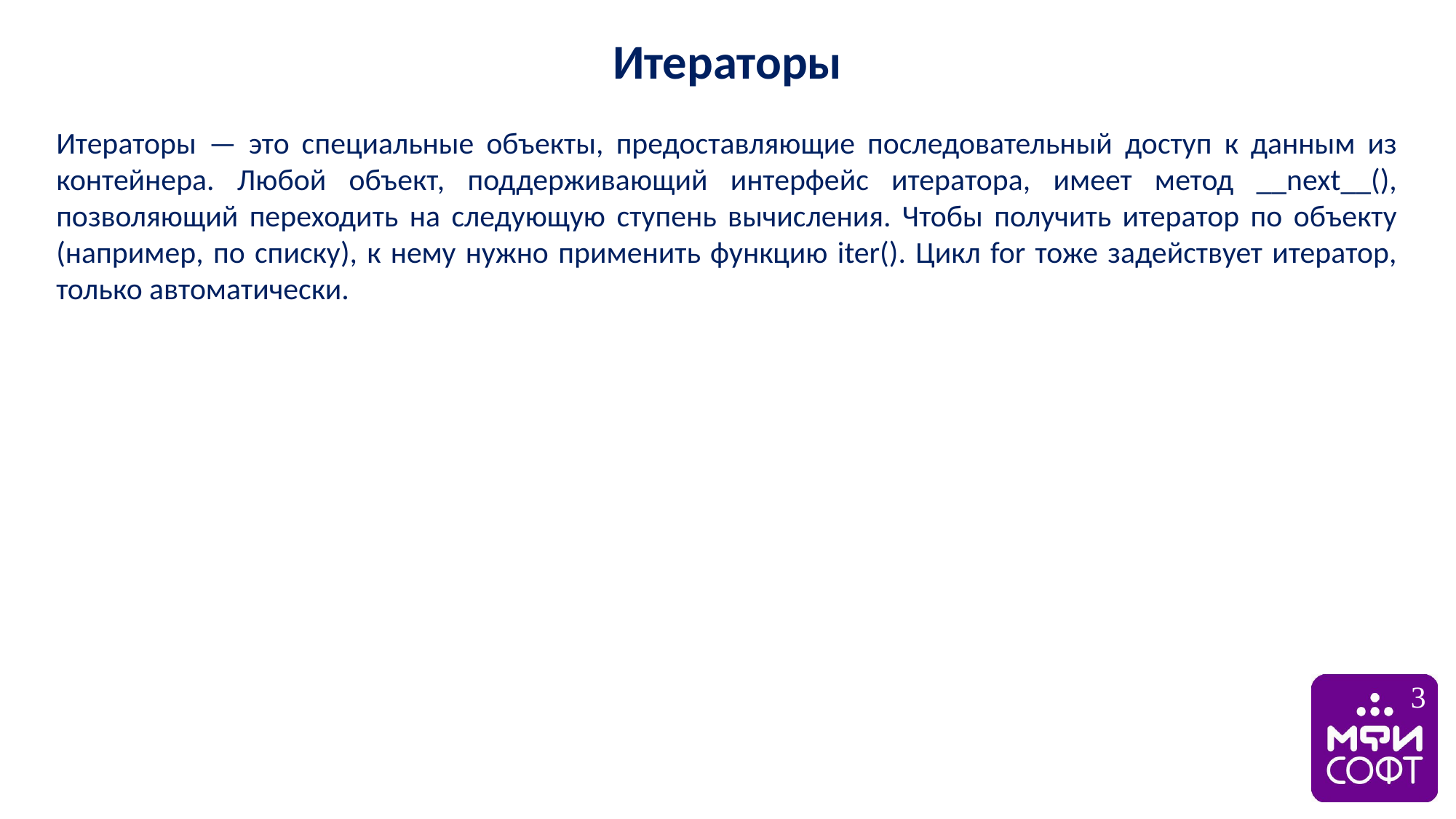

Итераторы
Итераторы — это специальные объекты, предоставляющие последовательный доступ к данным из контейнера. Любой объект, поддерживающий интерфейс итератора, имеет метод __next__(), позволяющий переходить на следующую ступень вычисления. Чтобы получить итератор по объекту (например, по списку), к нему нужно применить функцию iter(). Цикл for тоже задействует итератор, только автоматически.